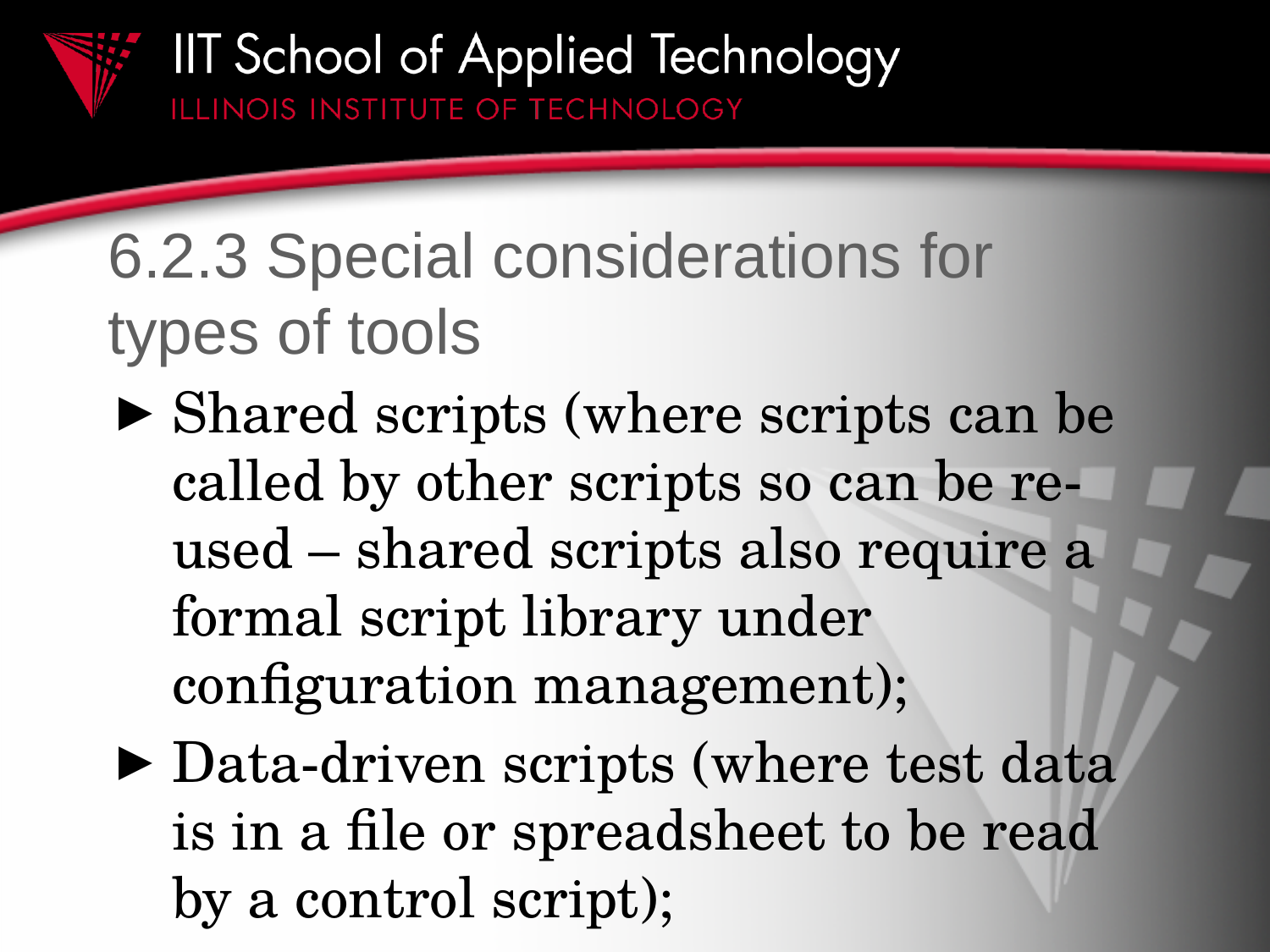

# 6.2.3 Special considerations for types of tools
Shared scripts (where scripts can be called by other scripts so can be re-used – shared scripts also require a formal script library under configuration management);
Data-driven scripts (where test data is in a file or spreadsheet to be read by a control script);